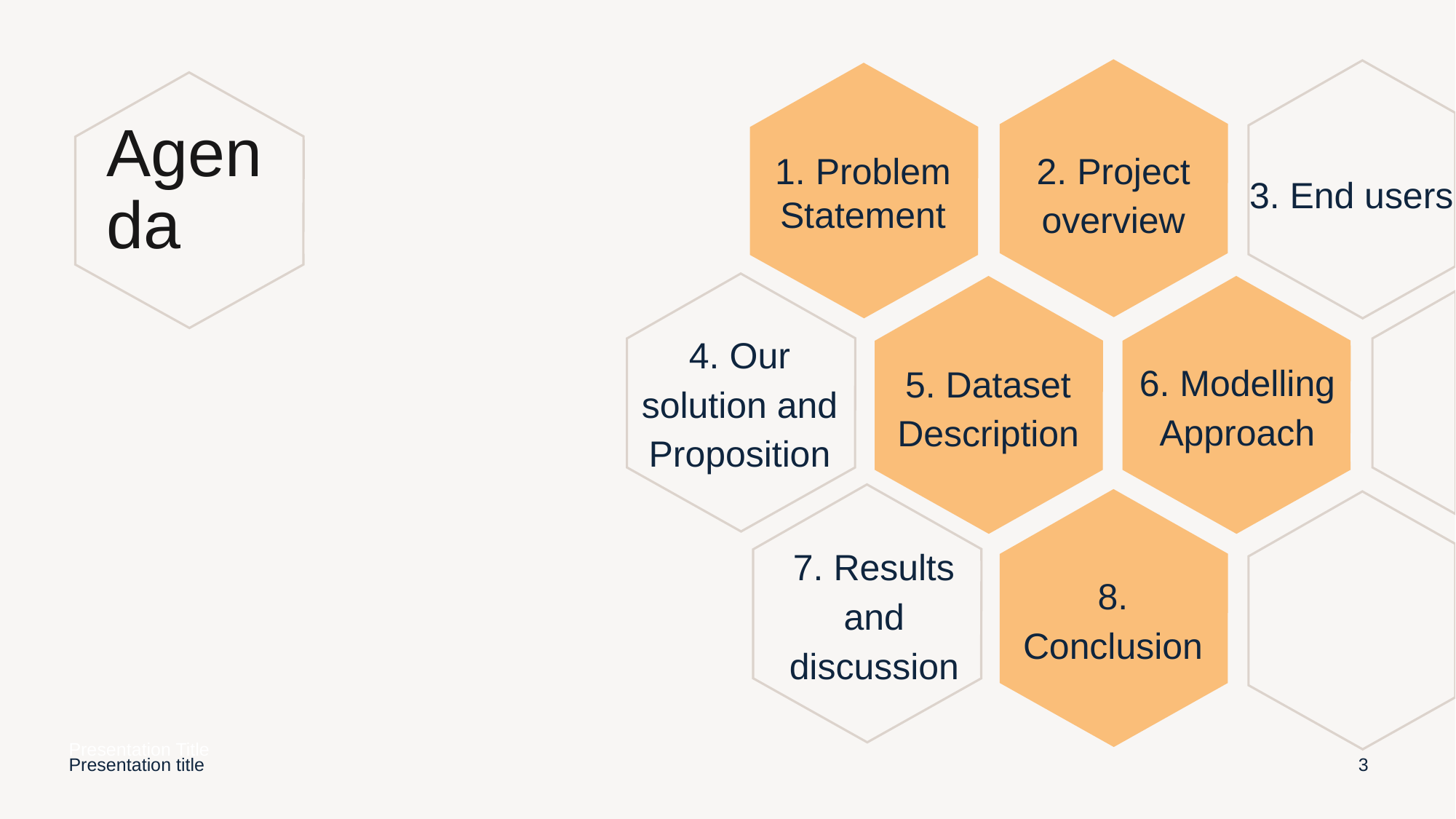

# Agenda
3. End users
1. Problem Statement
2. Project overview
4. Our solution and Proposition
6. Modelling Approach
5. Dataset Description
7. Results and discussion
8. Conclusion
Presentation Title
Presentation title
3